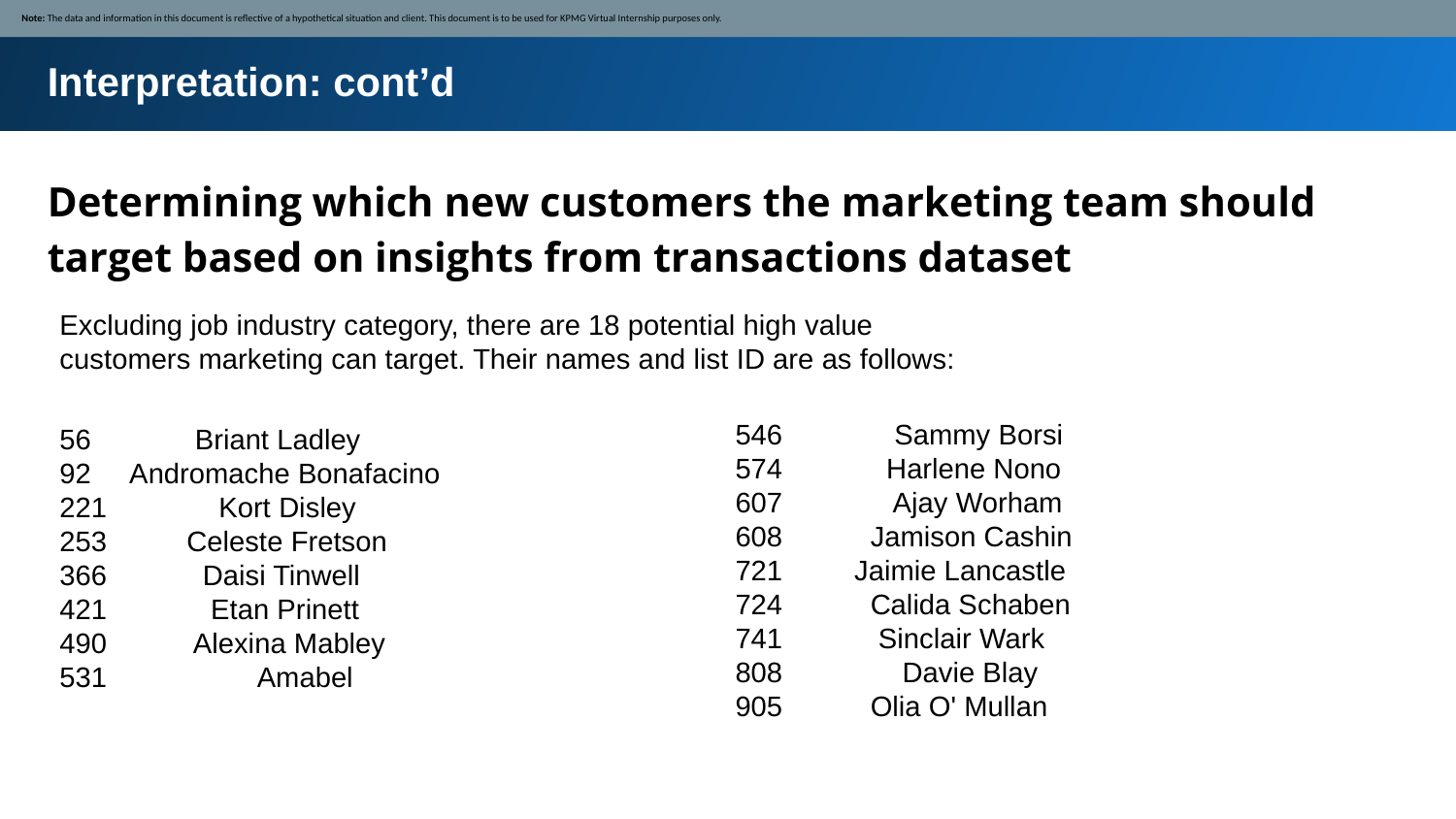

Note: The data and information in this document is reflective of a hypothetical situation and client. This document is to be used for KPMG Virtual Internship purposes only.
Interpretation: cont’d
Determining which new customers the marketing team should target based on insights from transactions dataset
Excluding job industry category, there are 18 potential high value customers marketing can target. Their names and list ID are as follows:

546              Sammy Borsi
574             Harlene Nono
607              Ajay Worham
608           Jamison Cashin
721         Jaimie Lancastle
724           Calida Schaben
741            Sinclair Wark
808               Davie Blay
905           Olia O' Mullan
56             Briant Ladley
92     Andromache Bonafacino
221              Kort Disley
253          Celeste Fretson
366            Daisi Tinwell
421             Etan Prinett
490           Alexina Mabley
531                   Amabel